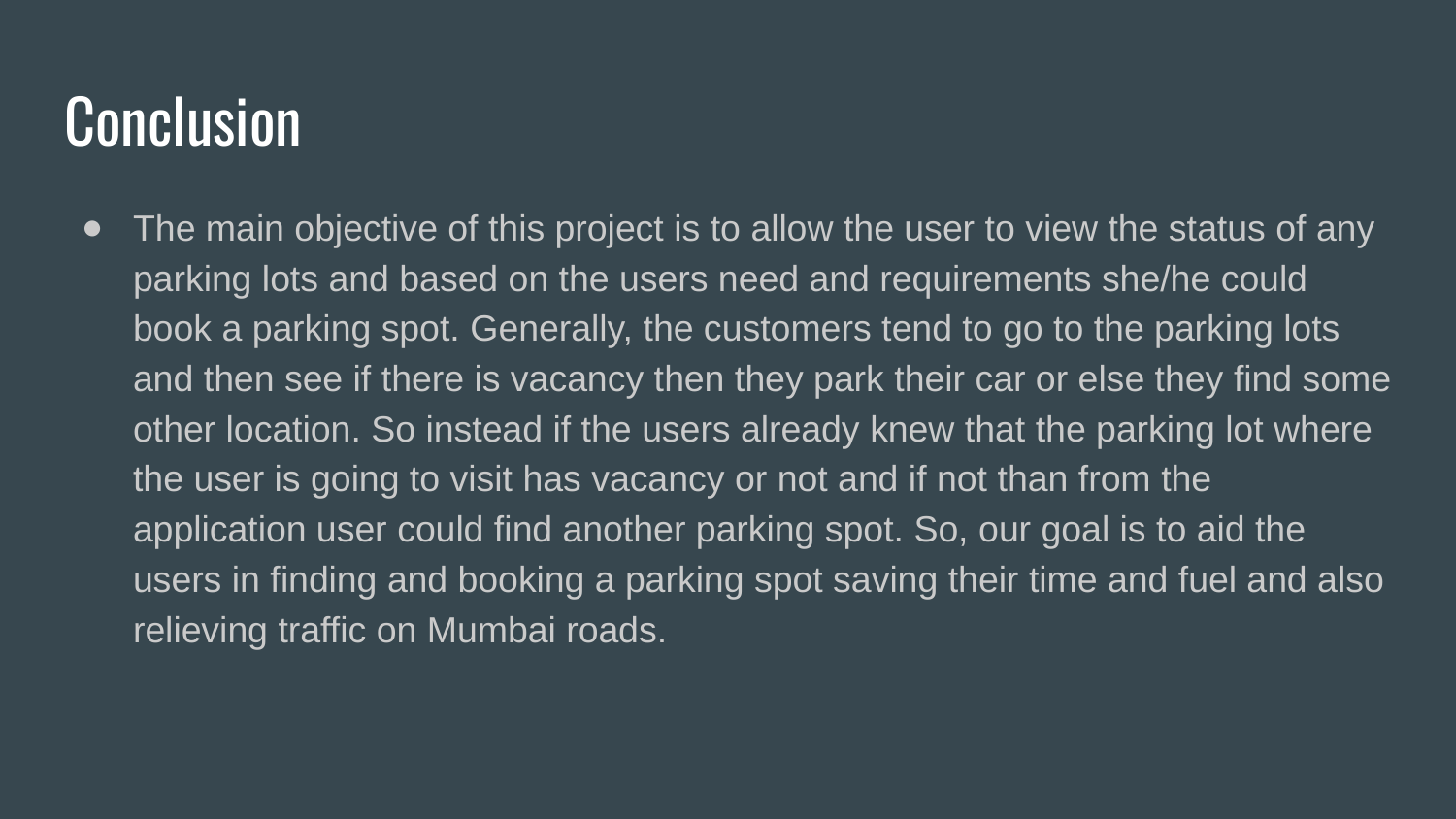

# Conclusion
The main objective of this project is to allow the user to view the status of any parking lots and based on the users need and requirements she/he could book a parking spot. Generally, the customers tend to go to the parking lots and then see if there is vacancy then they park their car or else they find some other location. So instead if the users already knew that the parking lot where the user is going to visit has vacancy or not and if not than from the application user could find another parking spot. So, our goal is to aid the users in finding and booking a parking spot saving their time and fuel and also relieving traffic on Mumbai roads.